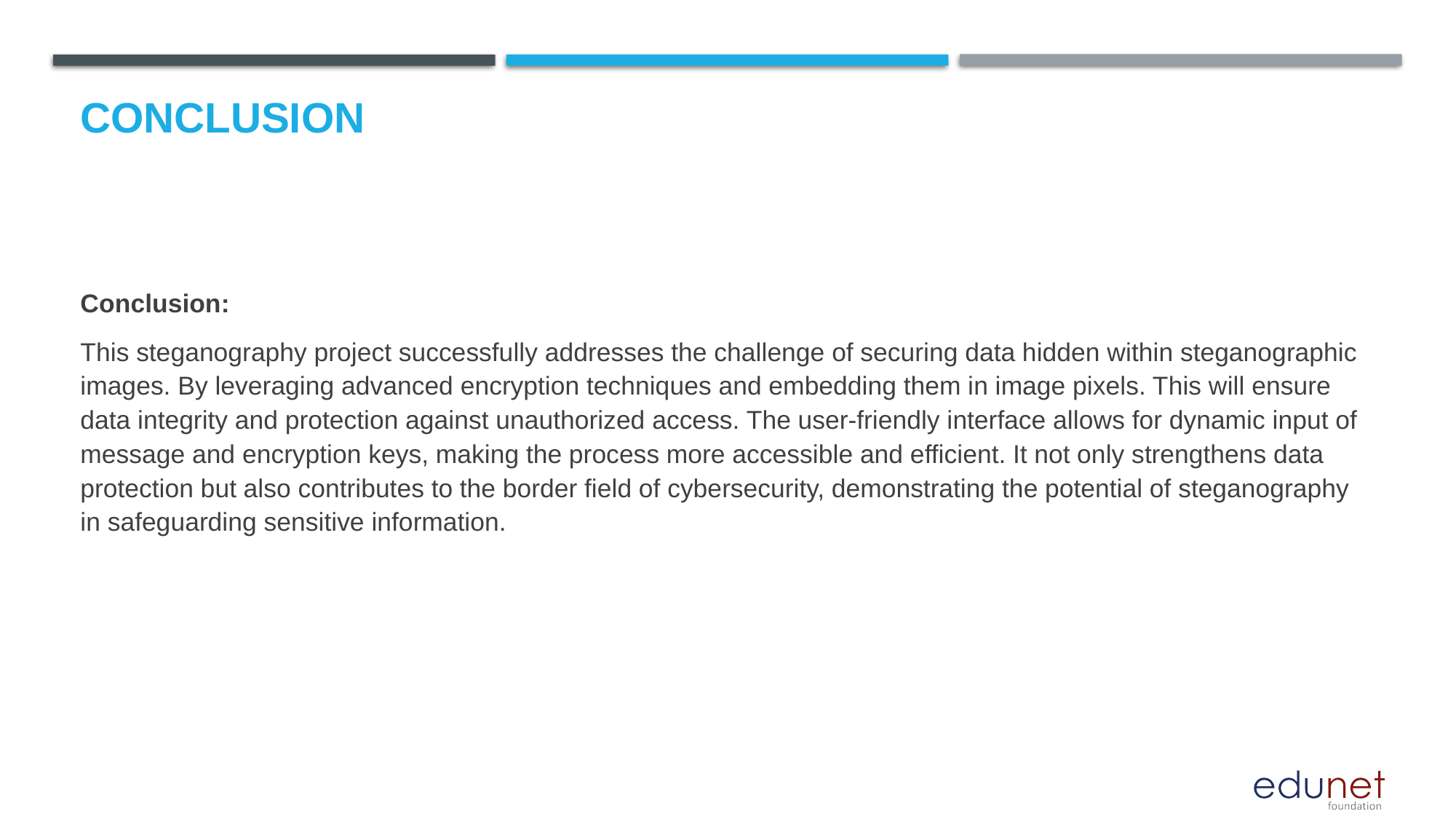

# Conclusion
Conclusion:
This steganography project successfully addresses the challenge of securing data hidden within steganographic images. By leveraging advanced encryption techniques and embedding them in image pixels. This will ensure data integrity and protection against unauthorized access. The user-friendly interface allows for dynamic input of message and encryption keys, making the process more accessible and efficient. It not only strengthens data protection but also contributes to the border field of cybersecurity, demonstrating the potential of steganography in safeguarding sensitive information.